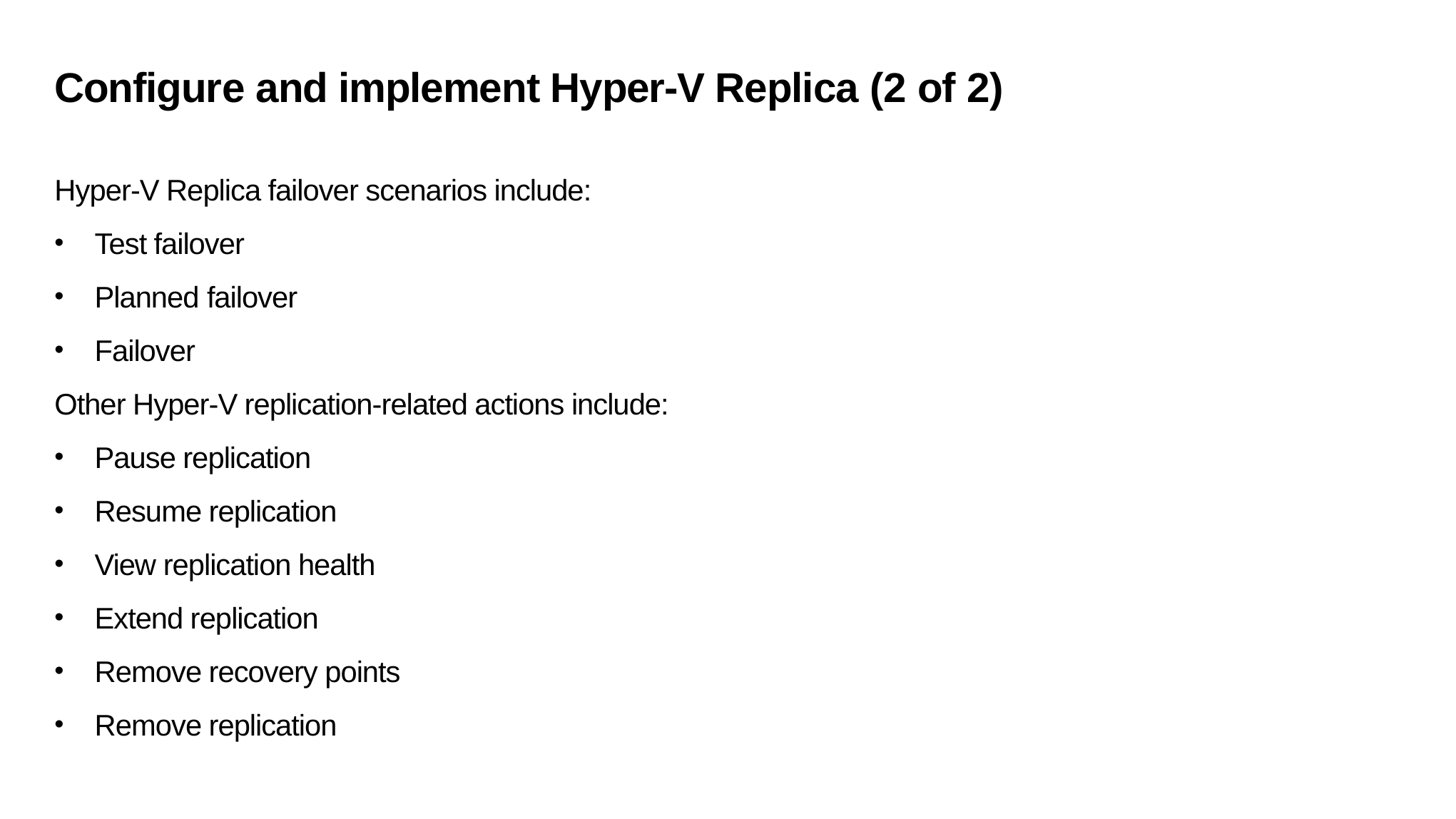

# Configure and implement Hyper-V Replica (2 of 2)
Hyper-V Replica failover scenarios include:
Test failover
Planned failover
Failover
Other Hyper-V replication-related actions include:
Pause replication
Resume replication
View replication health
Extend replication
Remove recovery points
Remove replication